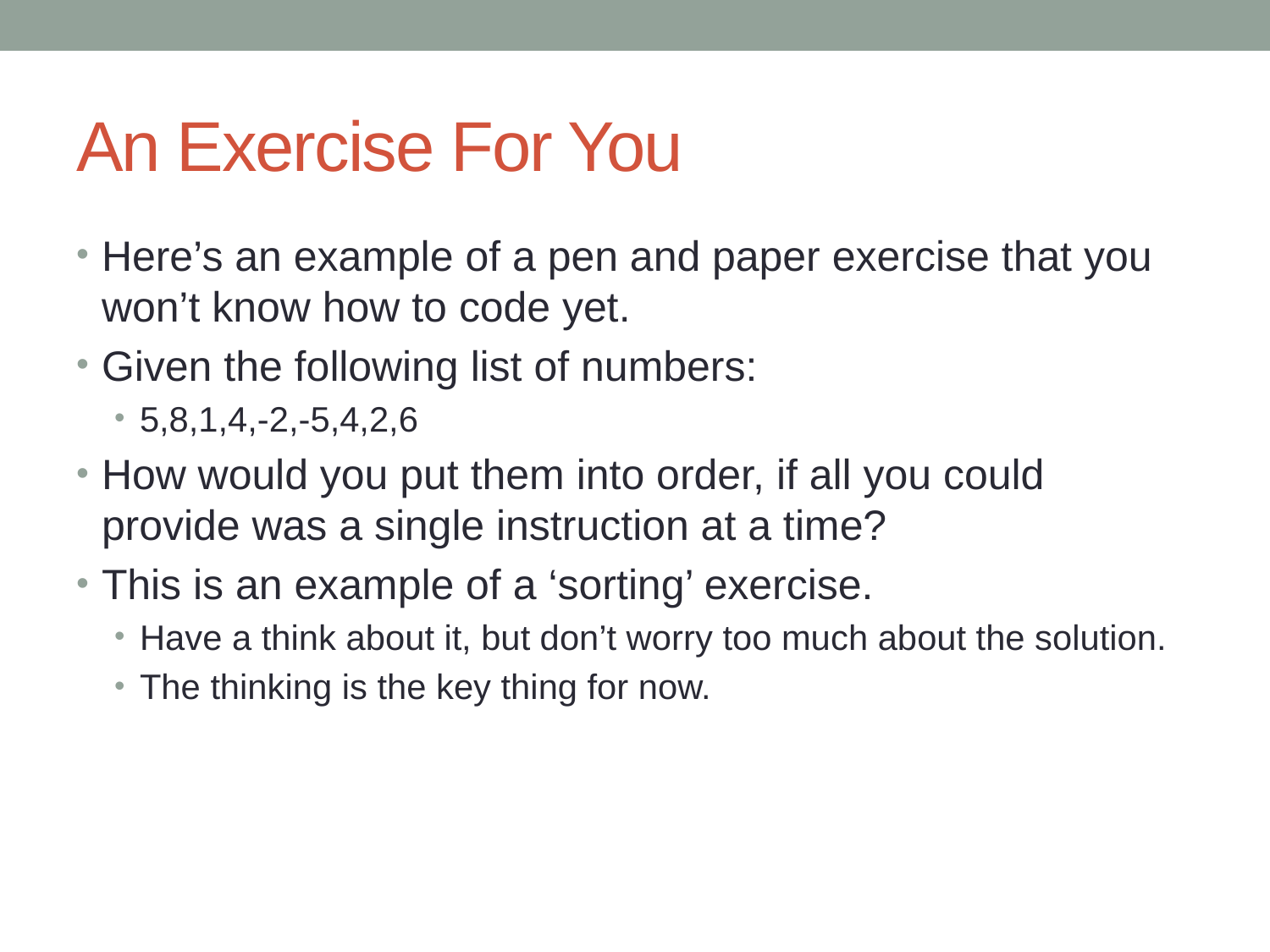

# An Exercise For You
Here’s an example of a pen and paper exercise that you won’t know how to code yet.
Given the following list of numbers:
5,8,1,4,-2,-5,4,2,6
How would you put them into order, if all you could provide was a single instruction at a time?
This is an example of a ‘sorting’ exercise.
Have a think about it, but don’t worry too much about the solution.
The thinking is the key thing for now.